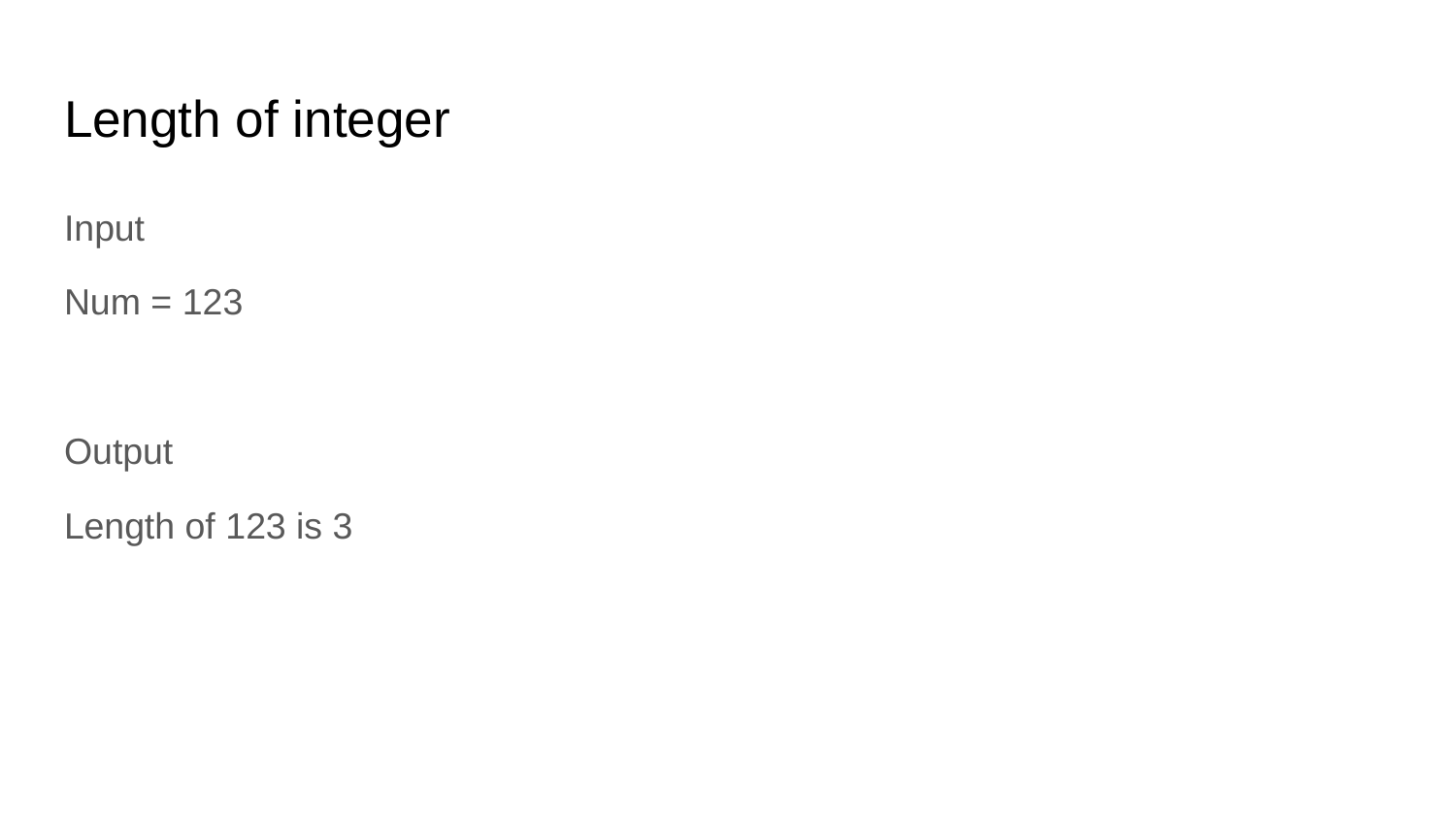

# Length of integer
Input
Num = 123

Output
Length of 123 is 3